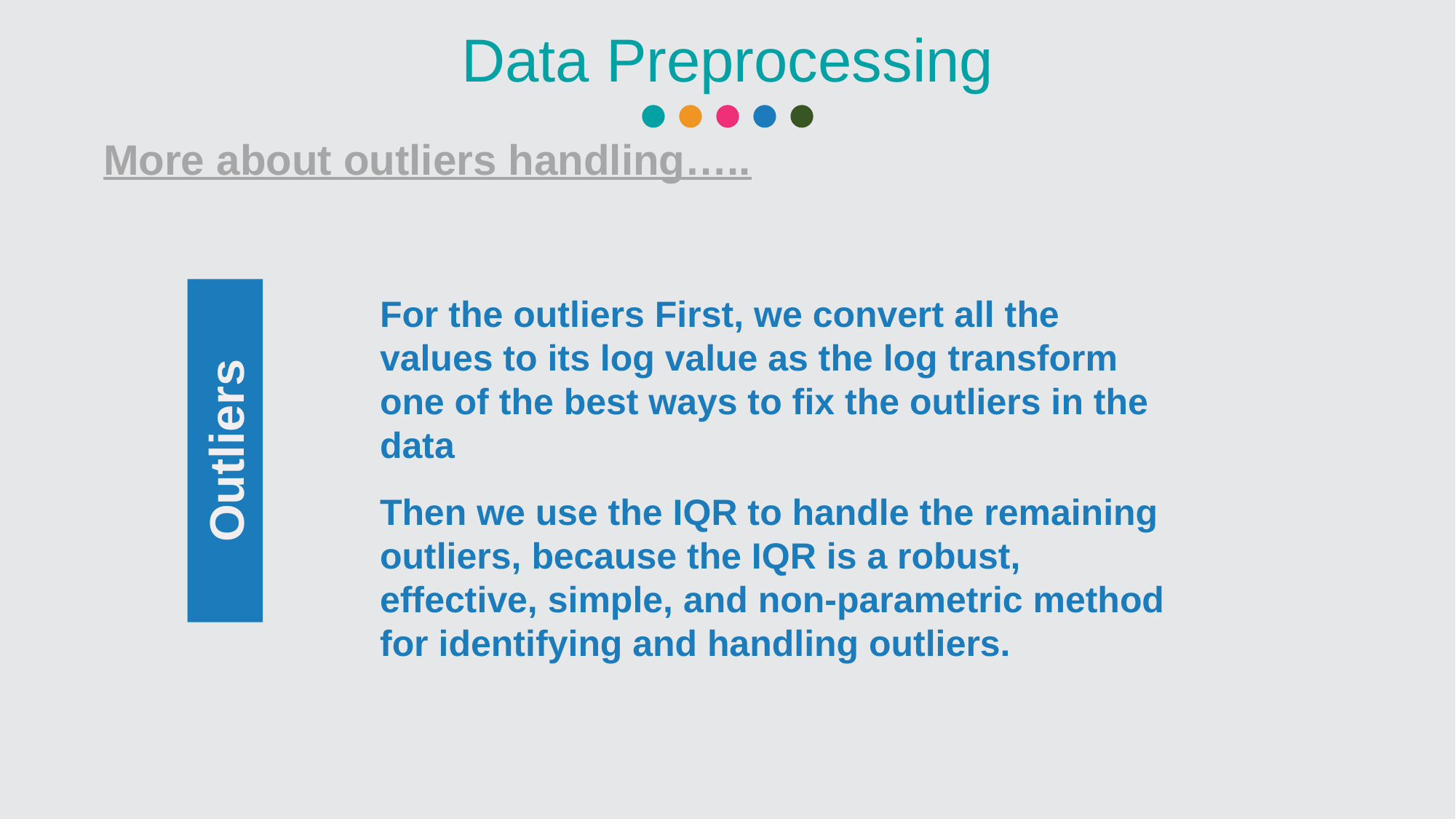

Data Preprocessing
More about outliers handling…..

For the outliers First, we convert all the values to its log value as the log transform one of the best ways to fix the outliers in the data

Outliers
Then we use the IQR to handle the remaining outliers, because the IQR is a robust, effective, simple, and non-parametric method for identifying and handling outliers.